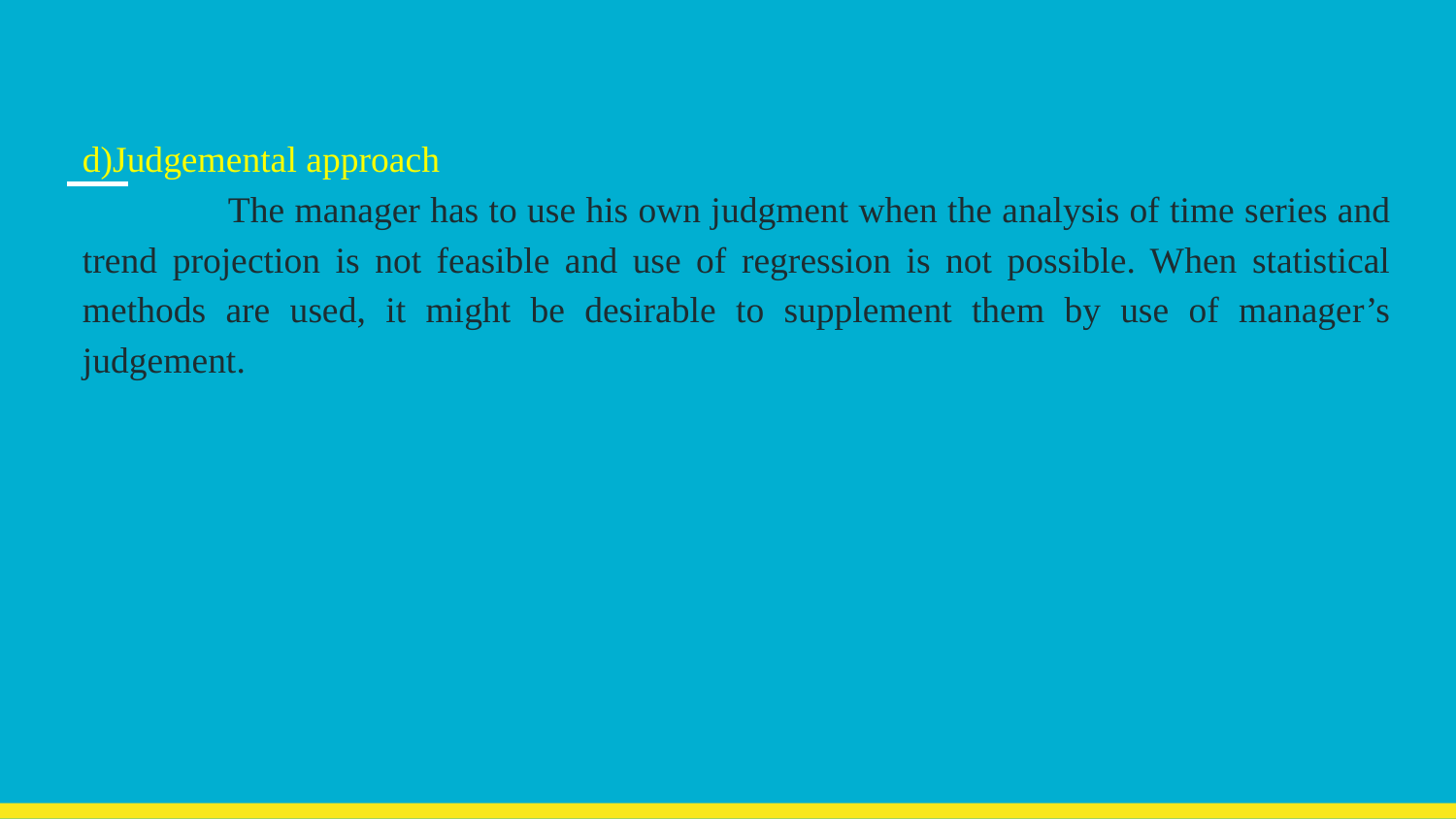

d)Judgemental approach
	The manager has to use his own judgment when the analysis of time series and trend projection is not feasible and use of regression is not possible. When statistical methods are used, it might be desirable to supplement them by use of manager’s judgement.